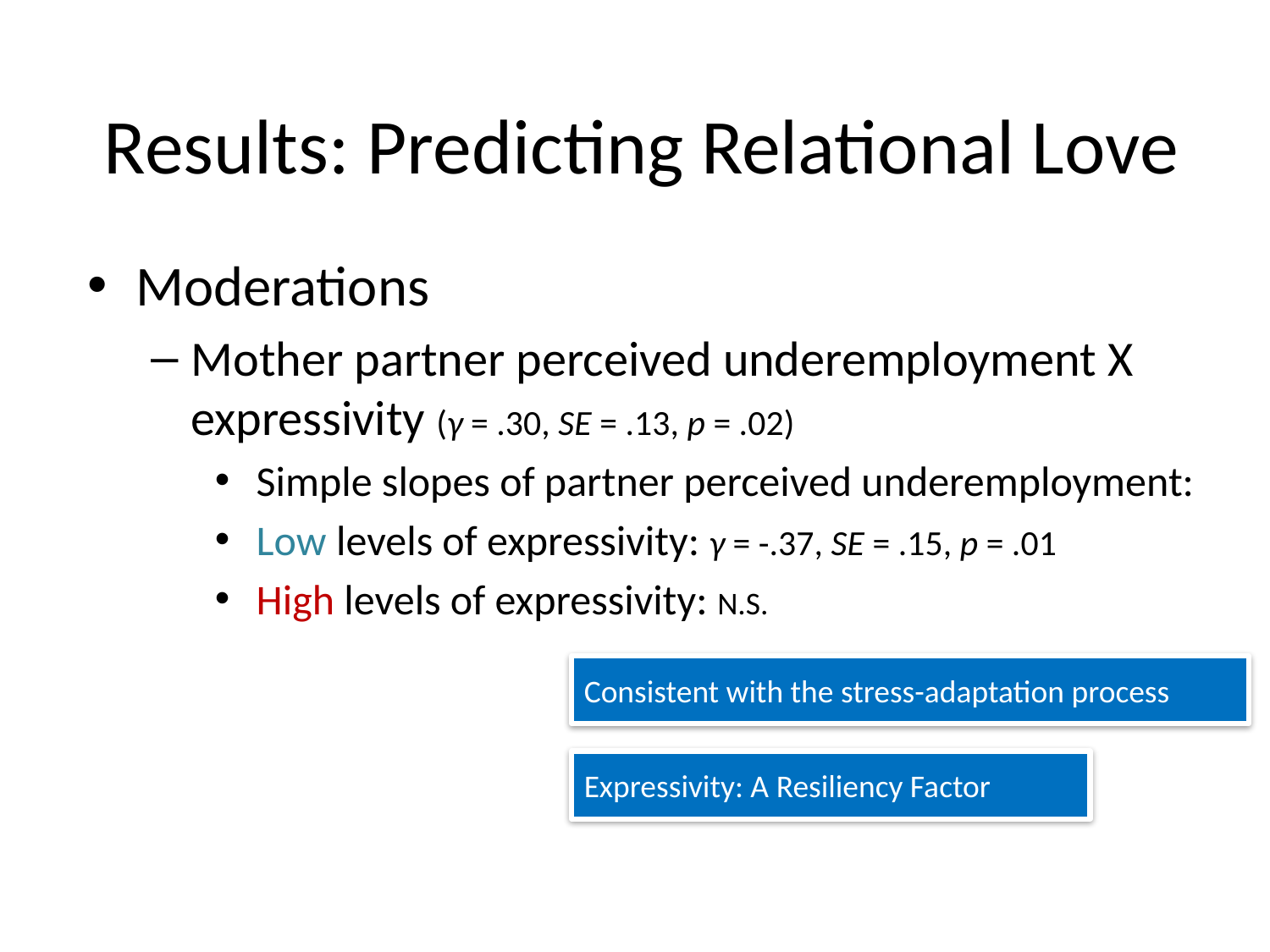

# Results: Predicting Relational Love
Moderations
Mother partner perceived underemployment X  expressivity (γ = .30, SE = .13, p = .02)
 Simple slopes of partner perceived underemployment:
 Low levels of expressivity: γ = -.37, SE = .15, p = .01
 High levels of expressivity: N.S.
Consistent with the stress-adaptation process
Expressivity: A Resiliency Factor